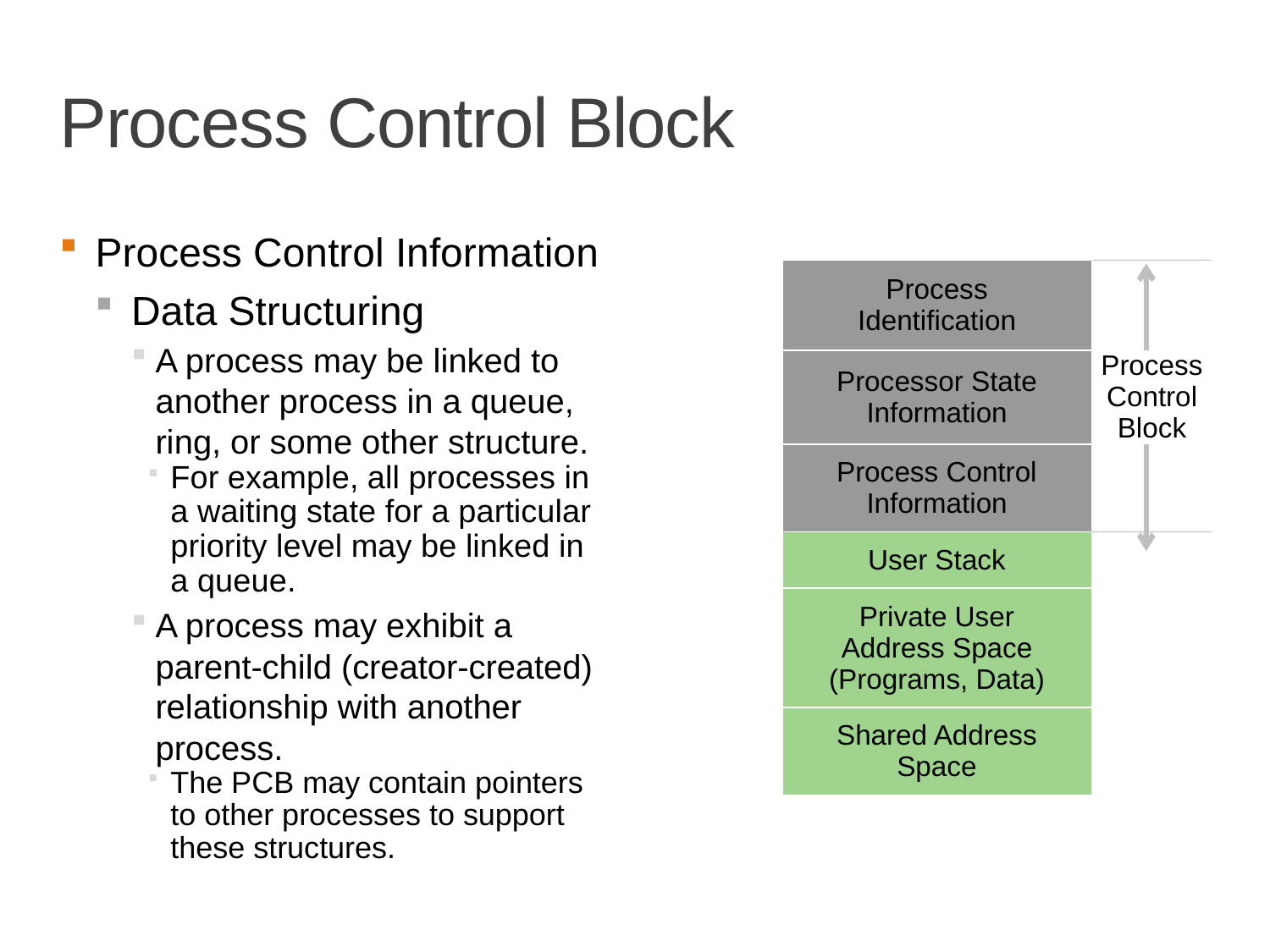

# Process Control Block
Process Control Information
Data Structuring
A process may be linked to another process in a queue, ring, or some other structure.
For example, all processes in a waiting state for a particular priority level may be linked in a queue.
A process may exhibit a parent-child (creator-created) relationship with another process.
The PCB may contain pointers to other processes to support these structures.

| Process Identification |  |
| --- | --- |
| Processor State Information | Process Control Block |
| Process Control Information |  |
| User Stack |  |
| Private User Address Space (Programs, Data) |  |
| Shared Address Space |  |